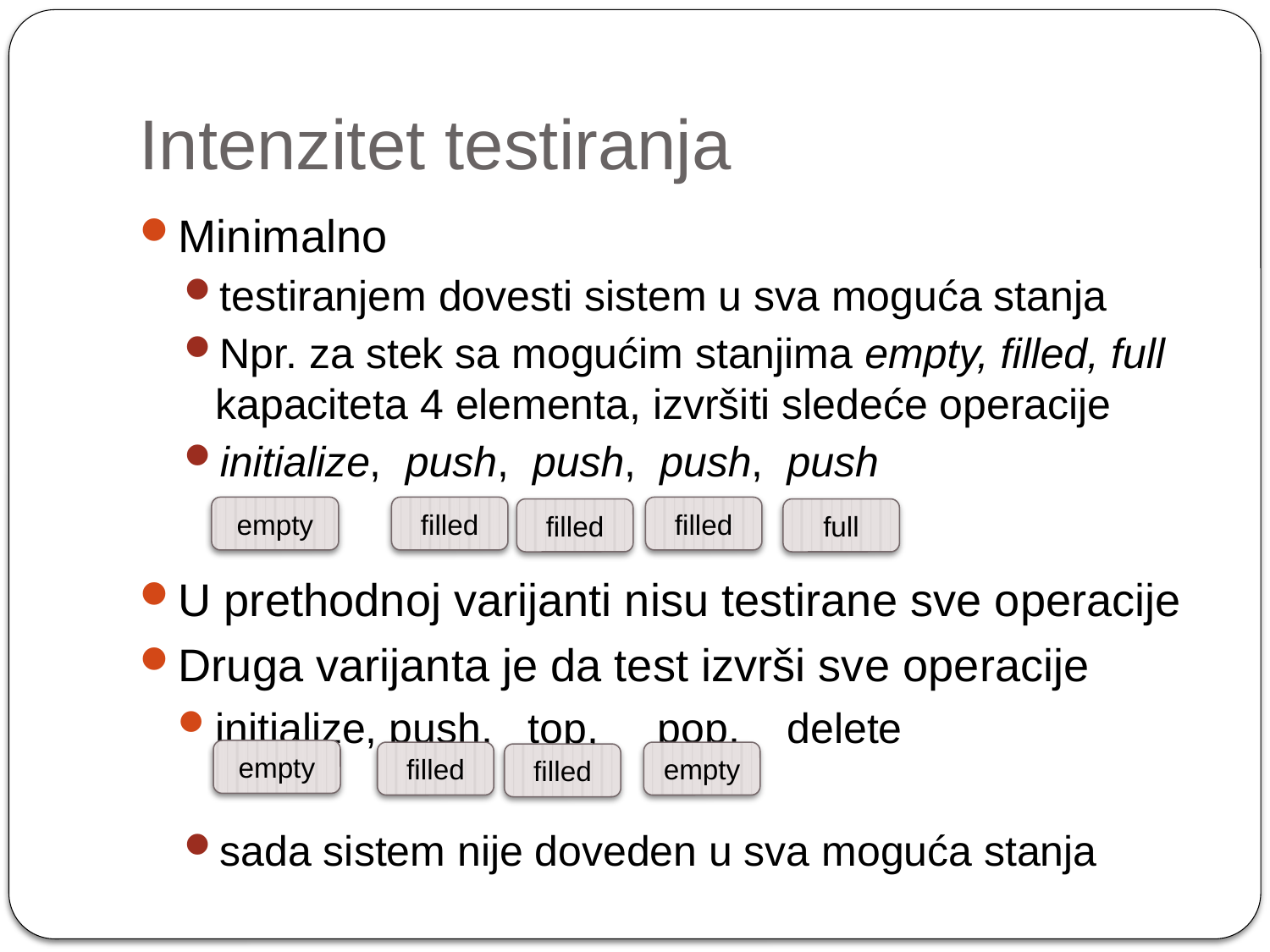

# Intenzitet testiranja
Minimalno
testiranjem dovesti sistem u sva moguća stanja
Npr. za stek sa mogućim stanjima empty, filled, full kapaciteta 4 elementa, izvršiti sledeće operacije
initialize,  push,  push,  push,  push

U prethodnoj varijanti nisu testirane sve operacije
Druga varijanta je da test izvrši sve operacije
initialize, push,   top,     pop,    delete

sada sistem nije doveden u sva moguća stanja
empty
filled
filled
filled
full
empty
filled
empty
filled